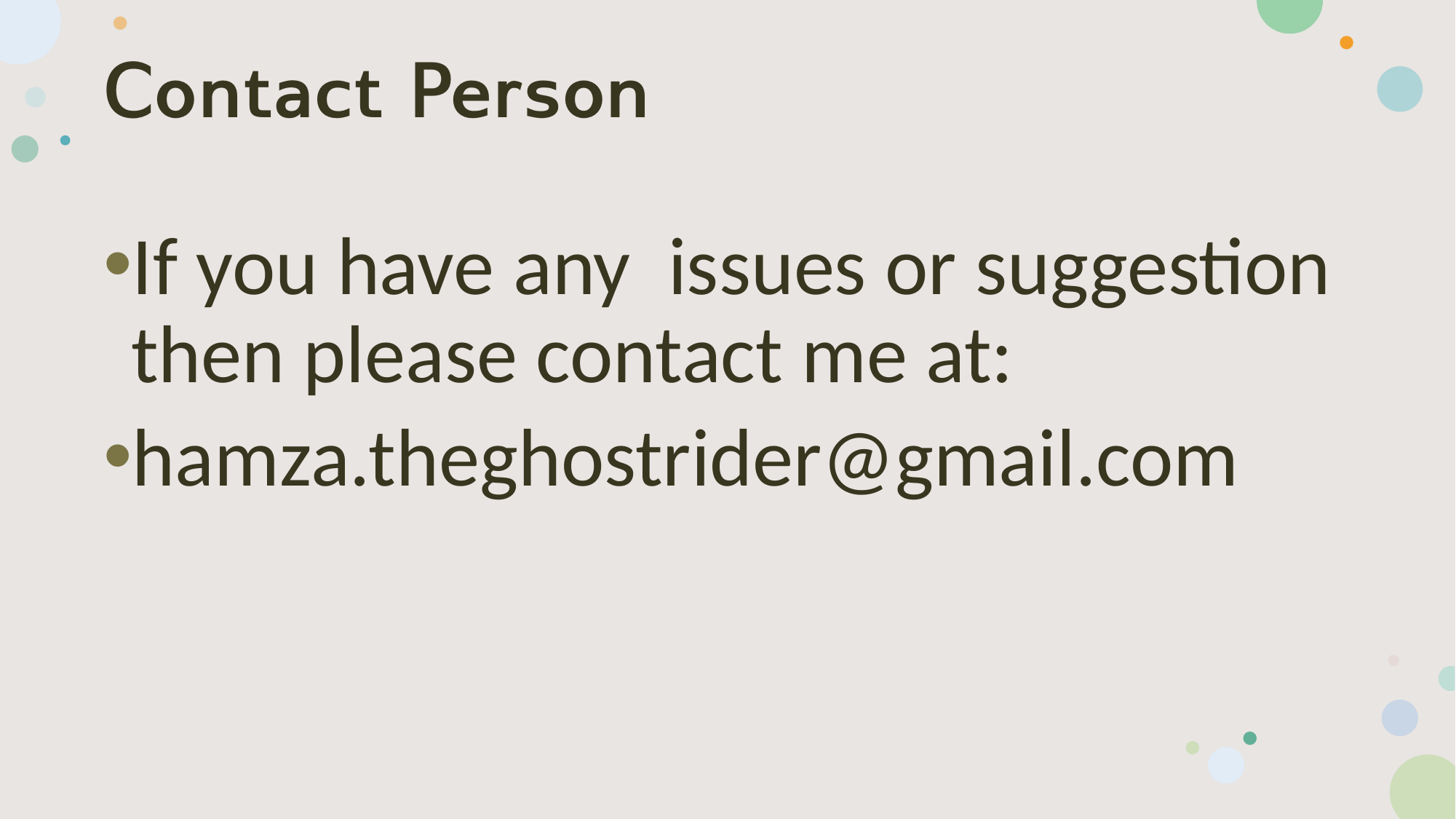

# Contact Person
If you have any  issues or suggestion then please contact me at:
hamza.theghostrider@gmail.com